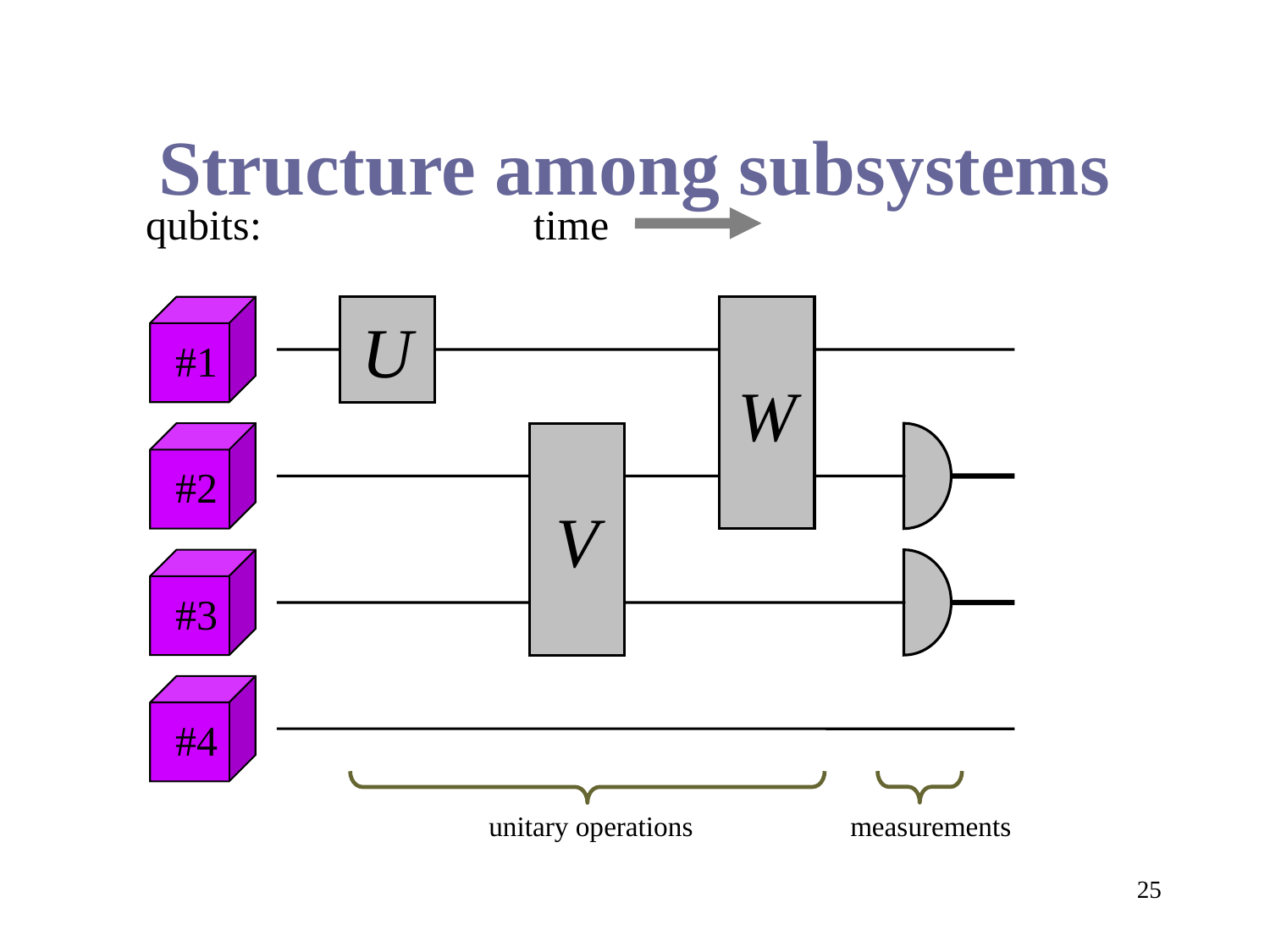

# Structure among subsystems
qubits:

#1

#2

#3

#4
time

U
W

V

unitary operations

measurements
25